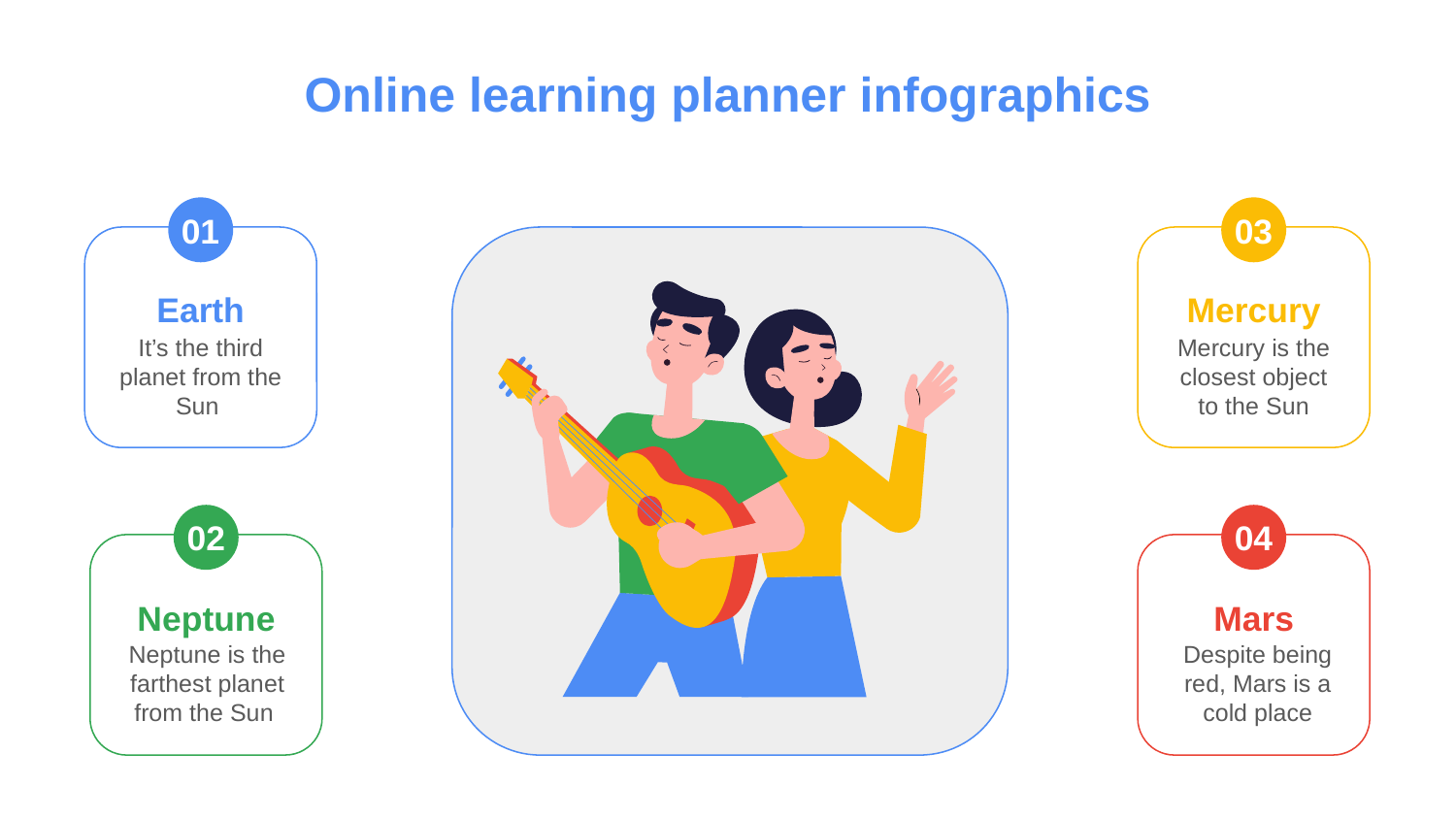

# Online learning planner infographics

01
03

Earth
Mercury

It’s the third planet from the Sun
Mercury is the closest object to the Sun
02
04

Neptune
Mars
Neptune is the farthest planet from the Sun
Despite being red, Mars is a cold place